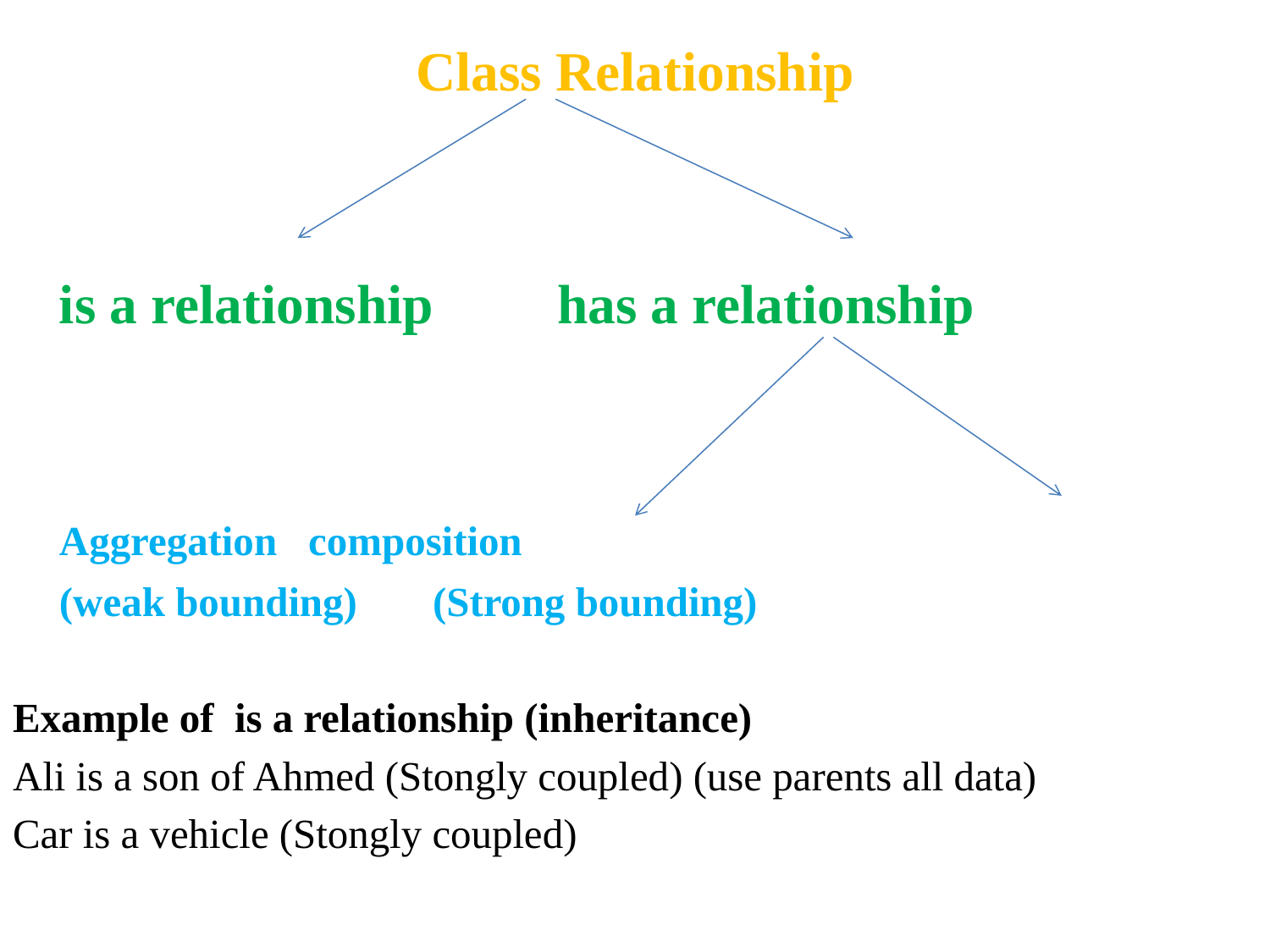

Class Relationship

	is a relationship			has a relationship

					Aggregation			composition
					(weak bounding)	(Strong bounding)

Example of  is a relationship (inheritance)
Ali is a son of Ahmed (Stongly coupled) (use parents all data)
Car is a vehicle (Stongly coupled)